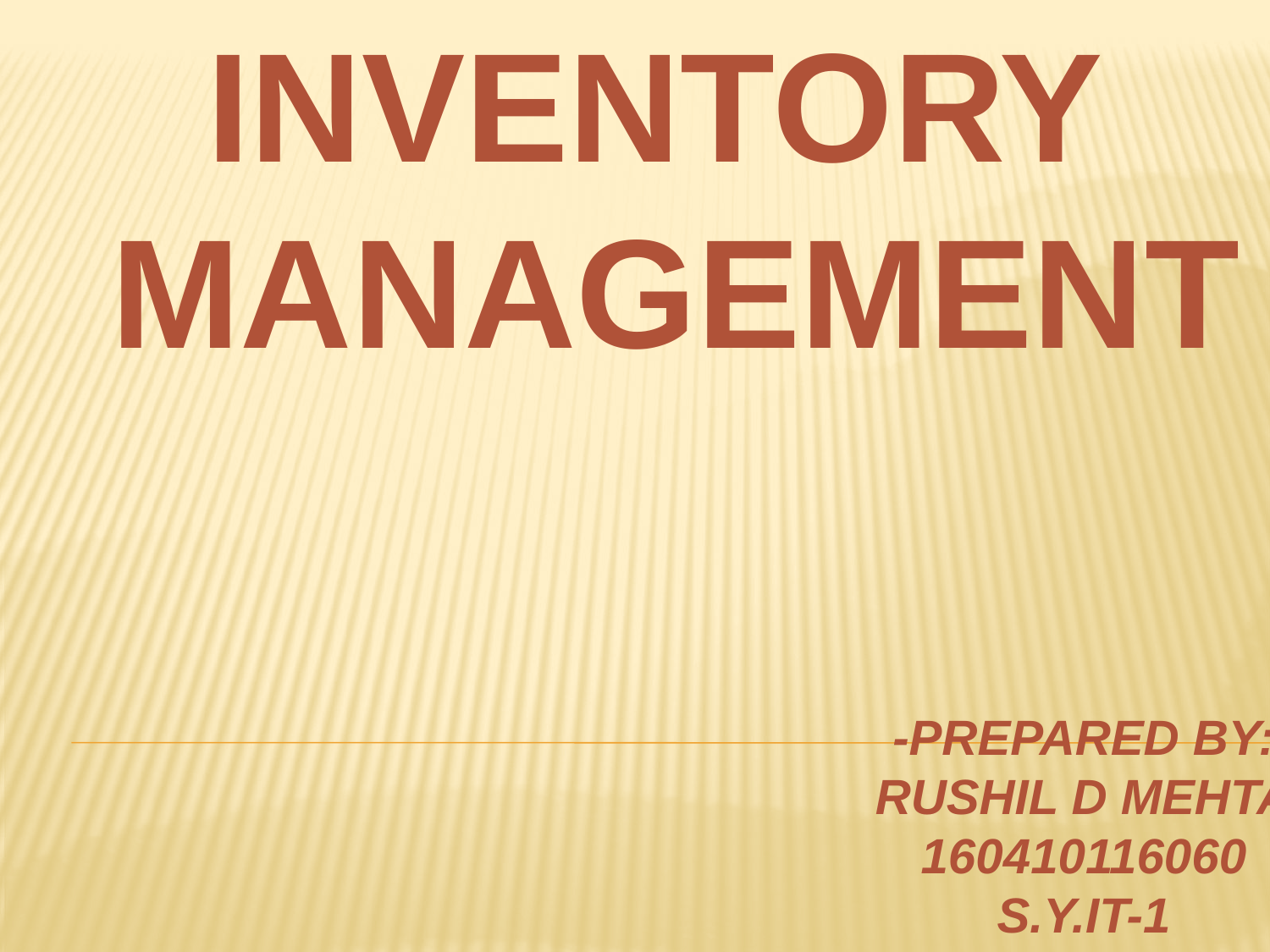

INVENTORY
MANAGEMENT
-PREPARED BY:
RUSHIL D MEHTA
160410116060
S.Y.IT-1